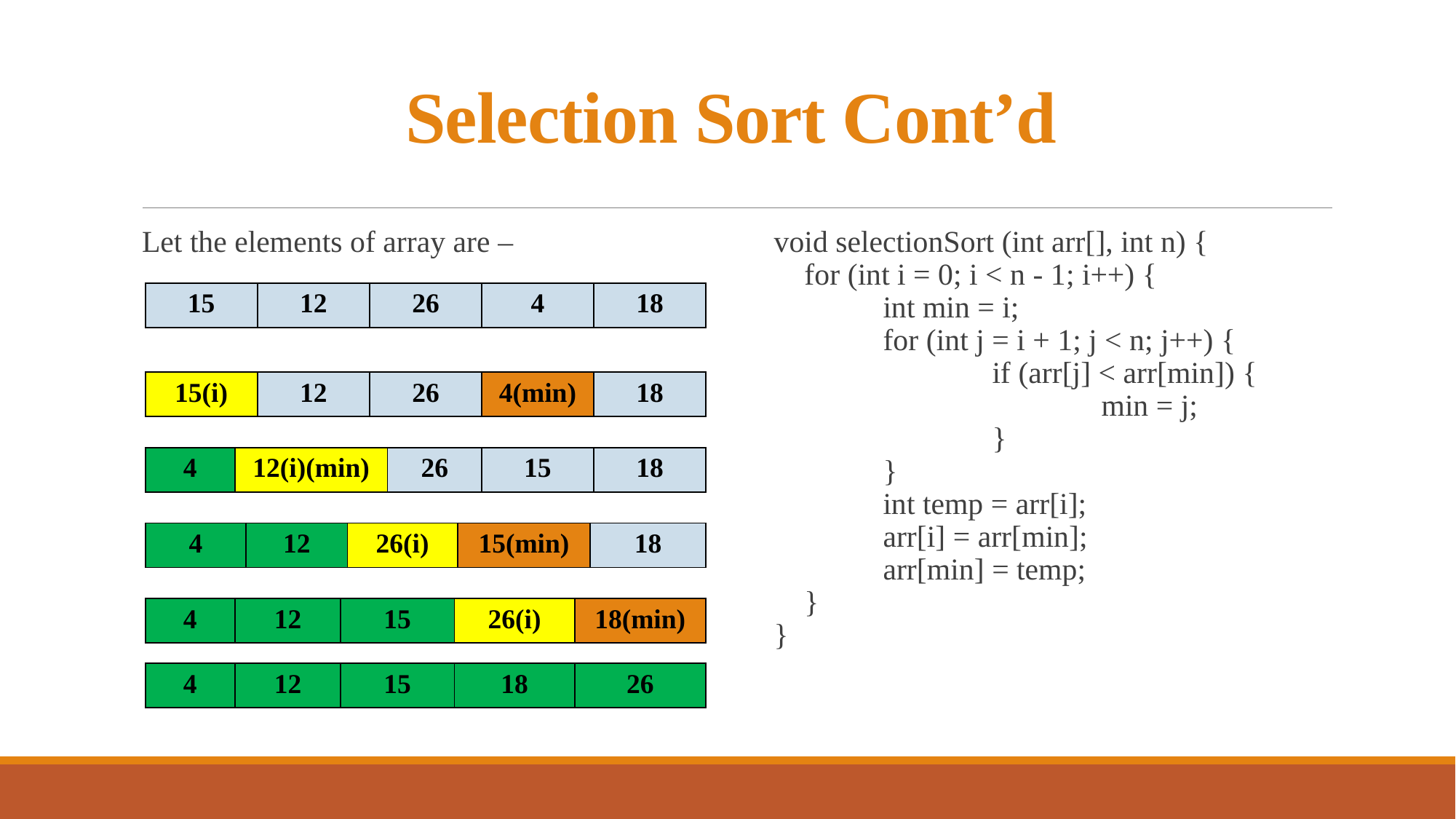

# Selection Sort Cont’d
Let the elements of array are –

void selectionSort (int arr[], int n) {
    for (int i = 0; i < n - 1; i++) {
	int min = i;
	for (int j = i + 1; j < n; j++) {
            		if (arr[j] < arr[min]) {
			min = j;
            		}
        	}
	int temp = arr[i];
        	arr[i] = arr[min];
        	arr[min] = temp;
    }
}
| 15 | 12 | 26 | 4 | 18 |
| --- | --- | --- | --- | --- |
| 15(i) | 12 | 26 | 4(min) | 18 |
| --- | --- | --- | --- | --- |
| 4 | 12(i)(min) | 26 | 15 | 18 |
| --- | --- | --- | --- | --- |
| 4 | 12 | 26(i) | 15(min) | 18 |
| --- | --- | --- | --- | --- |
| 4 | 12 | 15 | 26(i) | 18(min) |
| --- | --- | --- | --- | --- |
| 4 | 12 | 15 | 18 | 26 |
| --- | --- | --- | --- | --- |